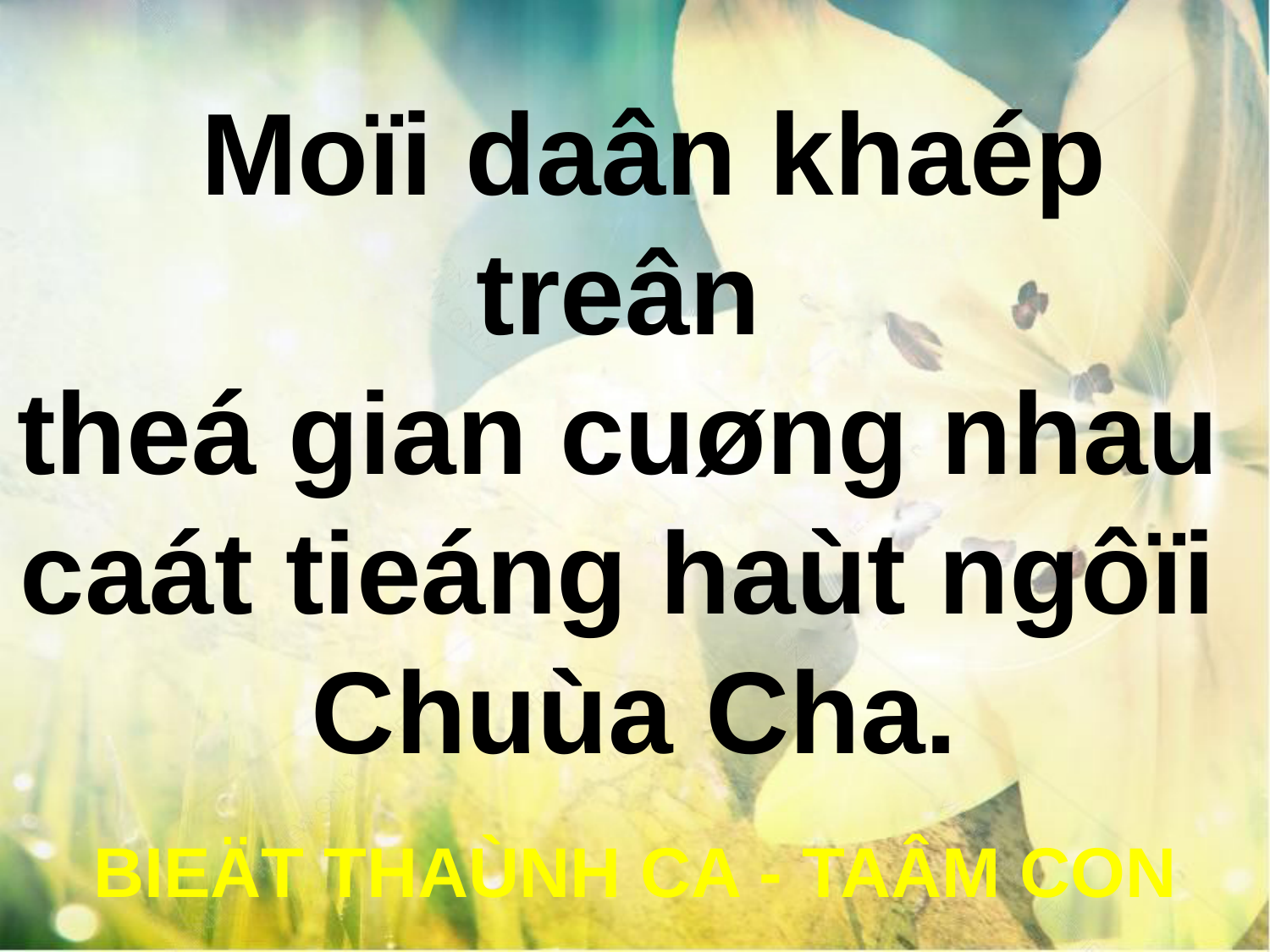

Moïi daân khaép treân
theá gian cuøng nhau
caát tieáng haùt ngôïi
Chuùa Cha.
BIEÄT THAÙNH CA - TAÂM CON